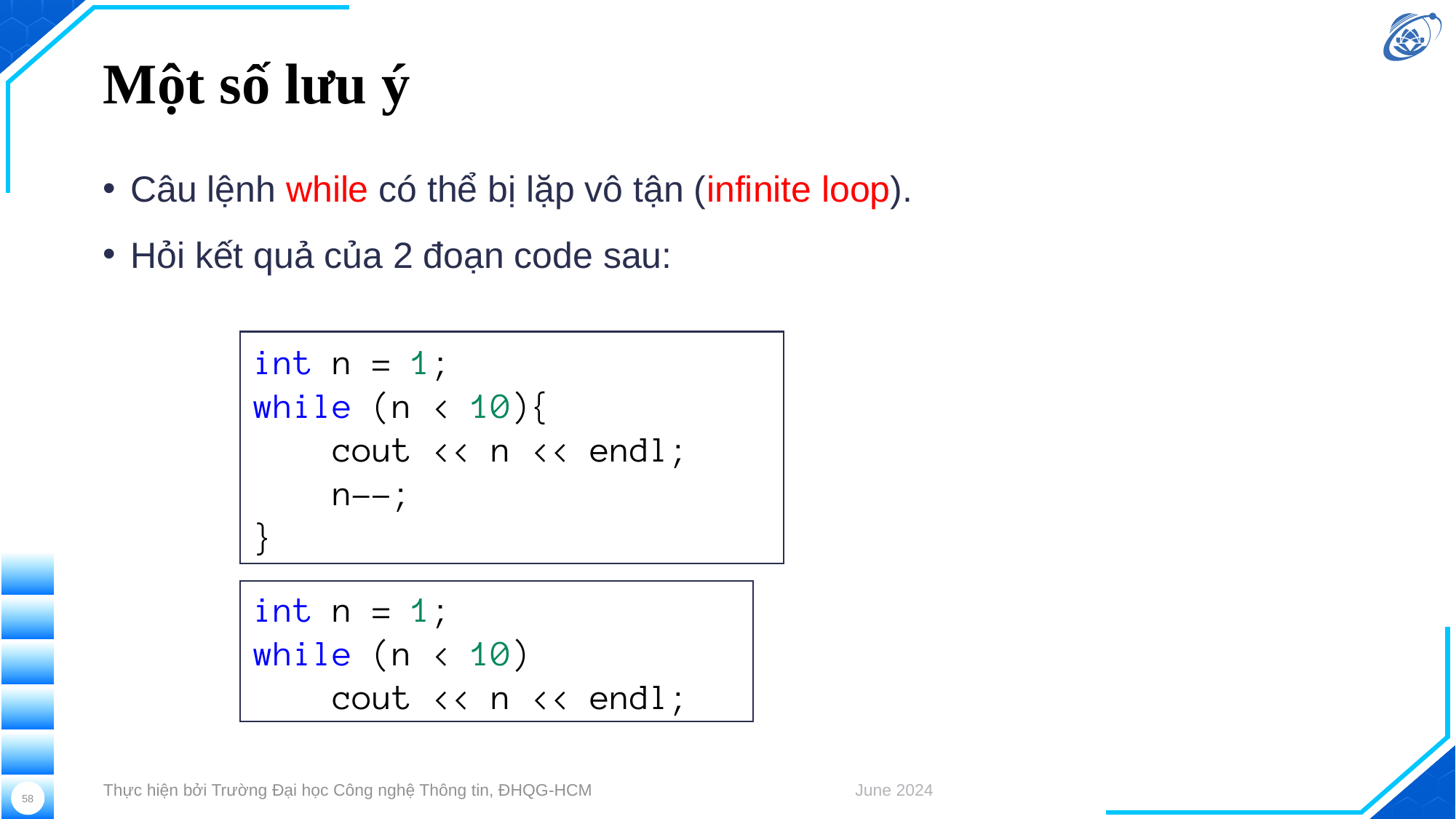

# Một số lưu ý
Câu lệnh while có thể bị lặp vô tận (infinite loop).
Hỏi kết quả của 2 đoạn code sau:
int n = 1;
while (n < 10){
    cout << n << endl;
    n--;
}
int n = 1;
while (n < 10)
    cout << n << endl;
Thực hiện bởi Trường Đại học Công nghệ Thông tin, ĐHQG-HCM
June 2024
58